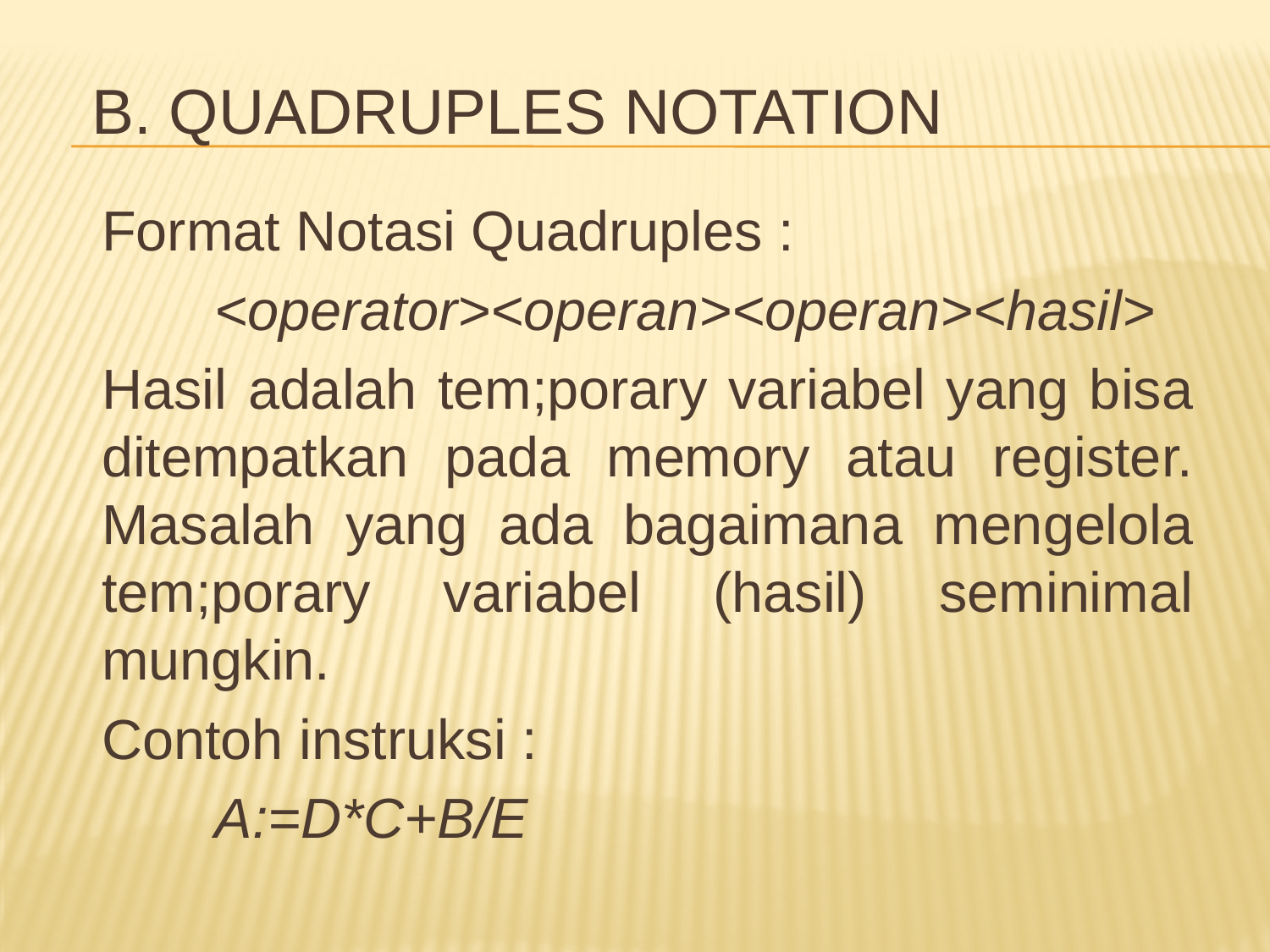

# B. QUADRUPLES NOTATION
Format Notasi Quadruples :
	<operator><operan><operan><hasil>
Hasil adalah tem;porary variabel yang bisa ditempatkan pada memory atau register. Masalah yang ada bagaimana mengelola tem;porary variabel (hasil) seminimal mungkin.
Contoh instruksi :
			A:=D*C+B/E